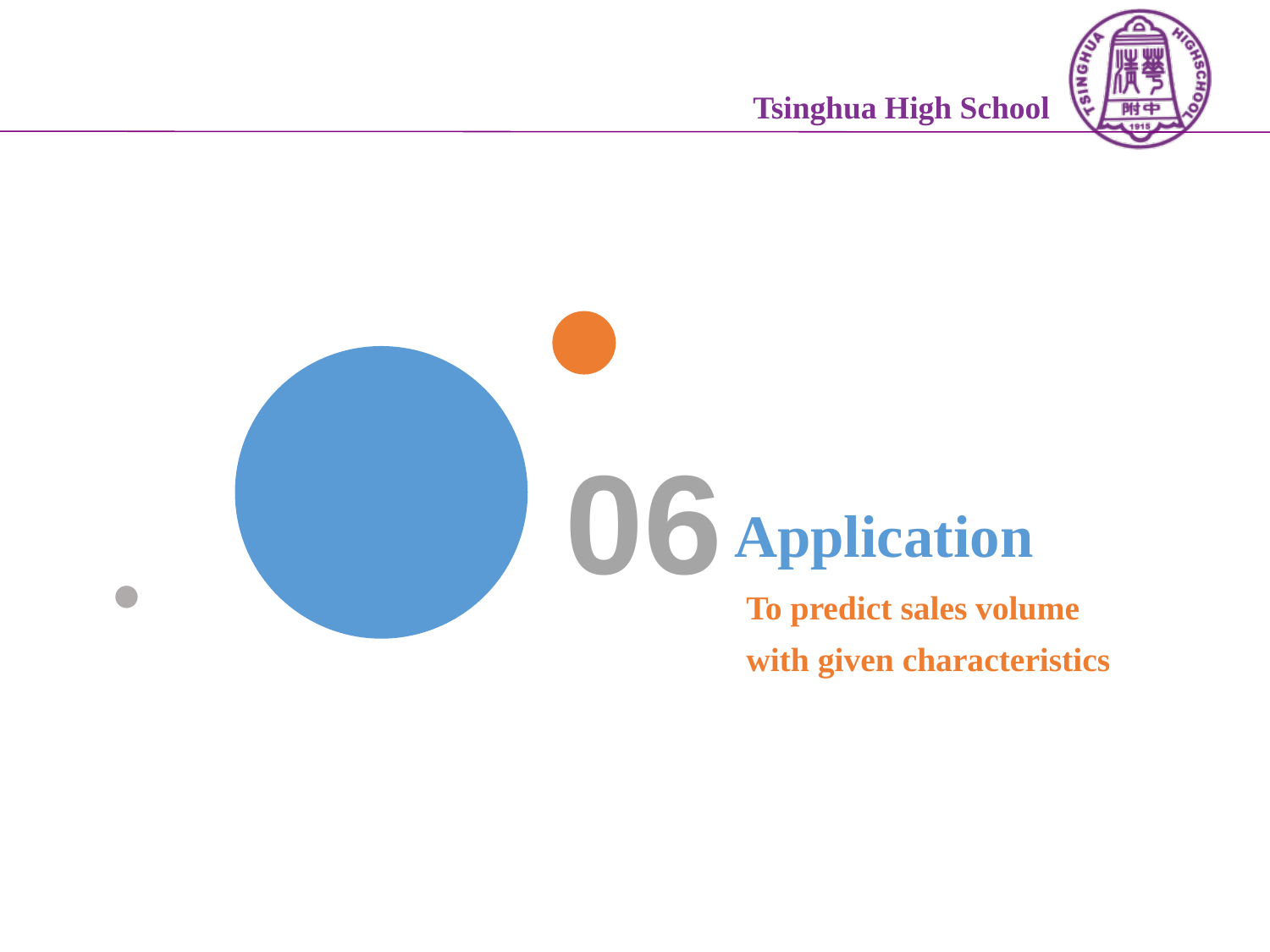

06

Application
To predict sales volume with given characteristics